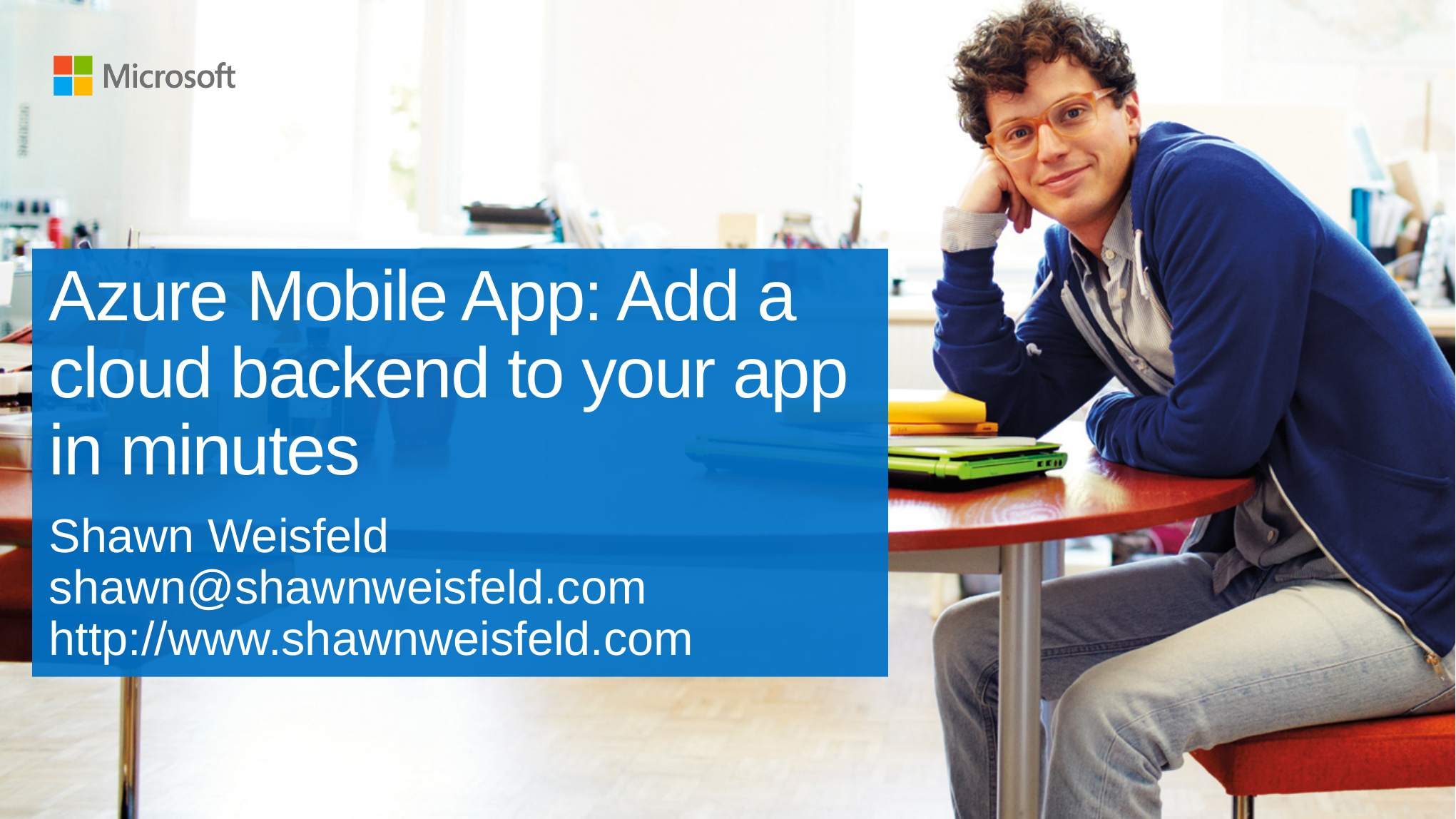

# Azure Mobile App: Add a cloud backend to your app in minutes
Shawn Weisfeld
shawn@shawnweisfeld.com
http://www.shawnweisfeld.com